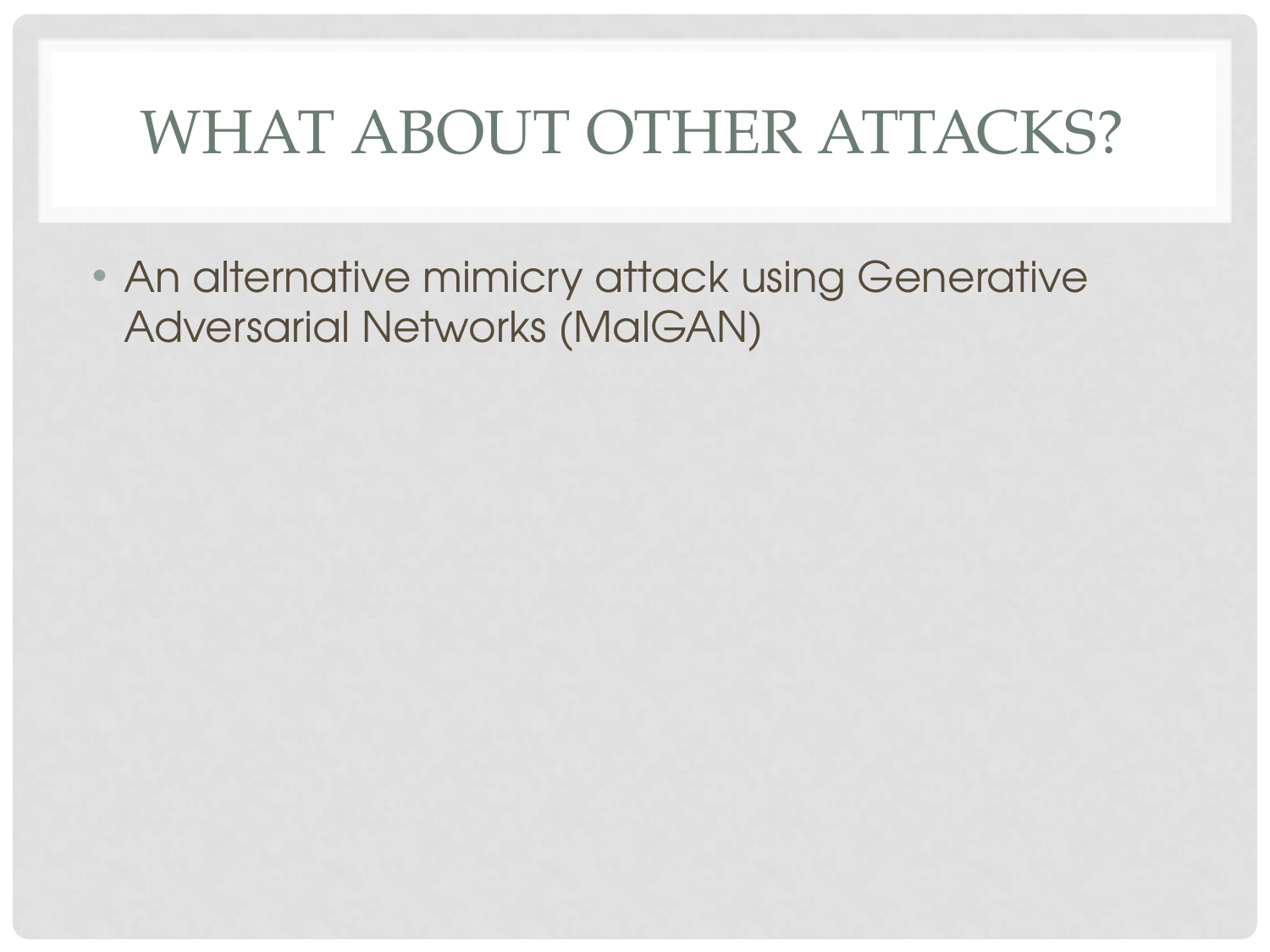

# What about other attacks?
An alternative mimicry attack using Generative Adversarial Networks (MalGAN)